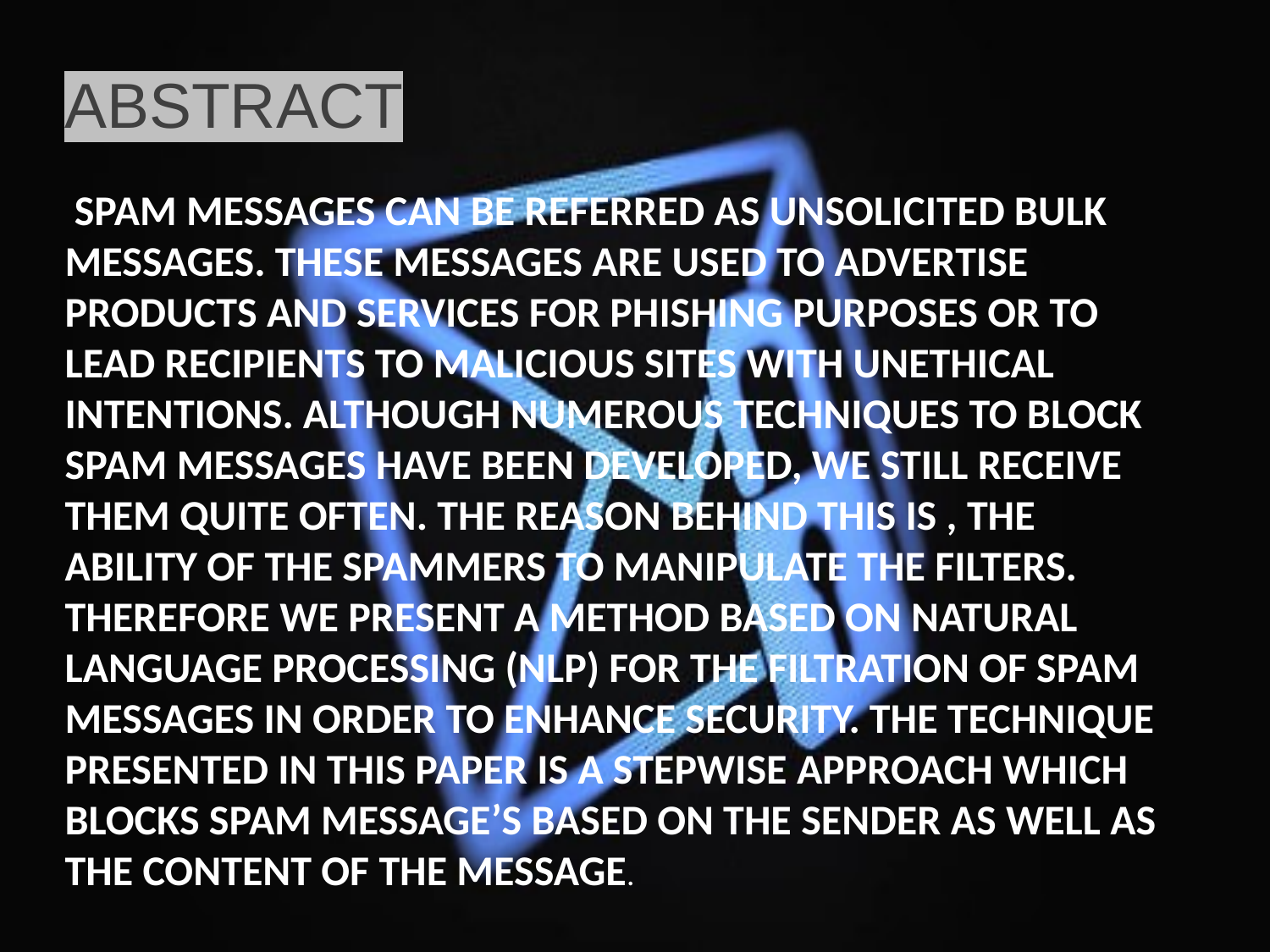

ABSTRACT
 SPAM MESSAGES CAN BE REFERRED AS UNSOLICITED BULK MESSAGES. THESE MESSAGES ARE USED TO ADVERTISE PRODUCTS AND SERVICES FOR PHISHING PURPOSES OR TO LEAD RECIPIENTS TO MALICIOUS SITES WITH UNETHICAL INTENTIONS. ALTHOUGH NUMEROUS TECHNIQUES TO BLOCK SPAM MESSAGES HAVE BEEN DEVELOPED, WE STILL RECEIVE THEM QUITE OFTEN. THE REASON BEHIND THIS IS , THE ABILITY OF THE SPAMMERS TO MANIPULATE THE FILTERS. THEREFORE WE PRESENT A METHOD BASED ON NATURAL LANGUAGE PROCESSING (NLP) FOR THE FILTRATION OF SPAM MESSAGES IN ORDER TO ENHANCE SECURITY. THE TECHNIQUE PRESENTED IN THIS PAPER IS A STEPWISE APPROACH WHICH BLOCKS SPAM MESSAGE’S BASED ON THE SENDER AS WELL AS THE CONTENT OF THE MESSAGE.